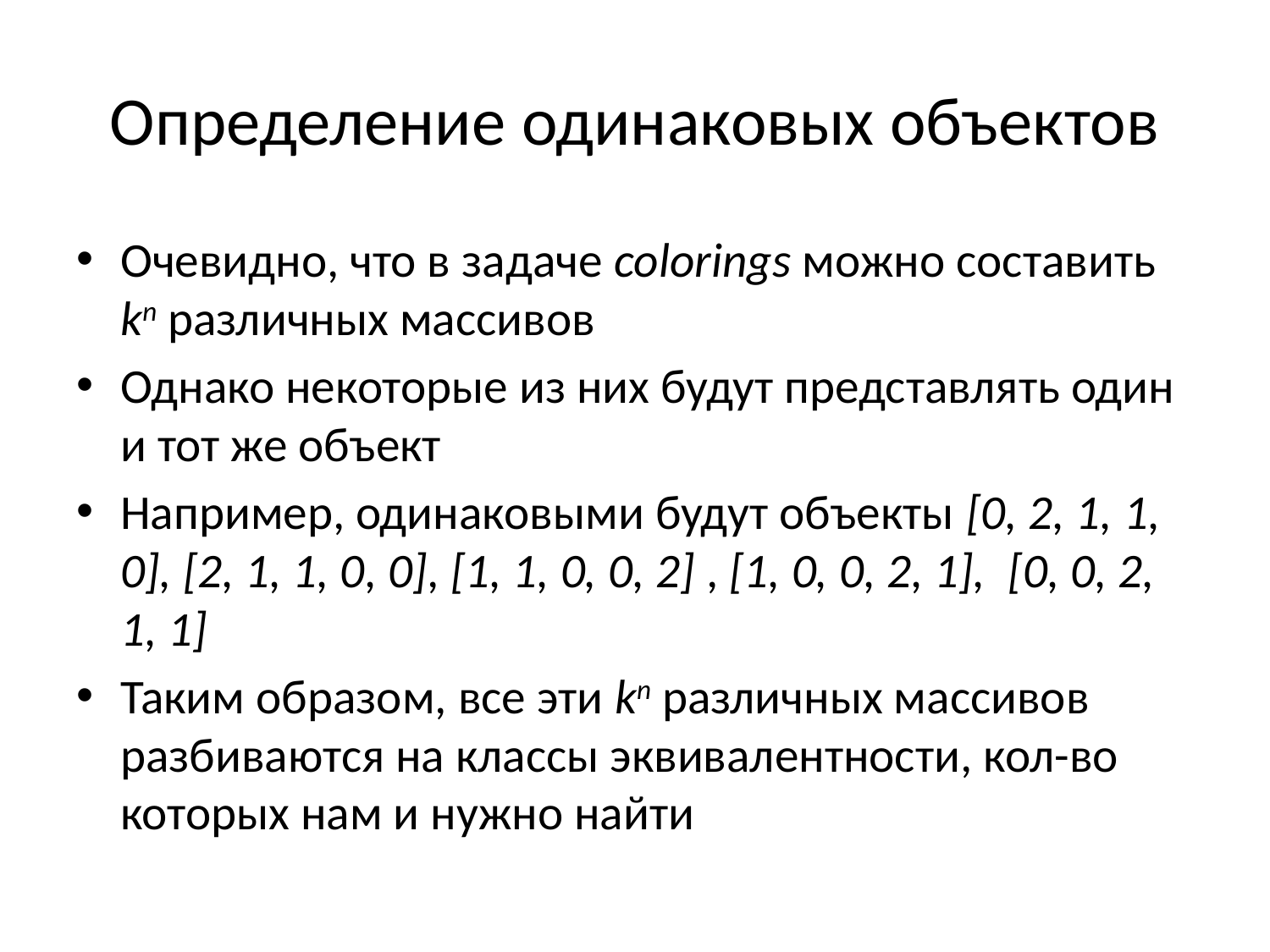

# Определение одинаковых объектов
Очевидно, что в задаче colorings можно составить kn различных массивов
Однако некоторые из них будут представлять один и тот же объект
Например, одинаковыми будут объекты [0, 2, 1, 1, 0], [2, 1, 1, 0, 0], [1, 1, 0, 0, 2] , [1, 0, 0, 2, 1],  [0, 0, 2, 1, 1]
Таким образом, все эти kn различных массивов разбиваются на классы эквивалентности, кол-во которых нам и нужно найти